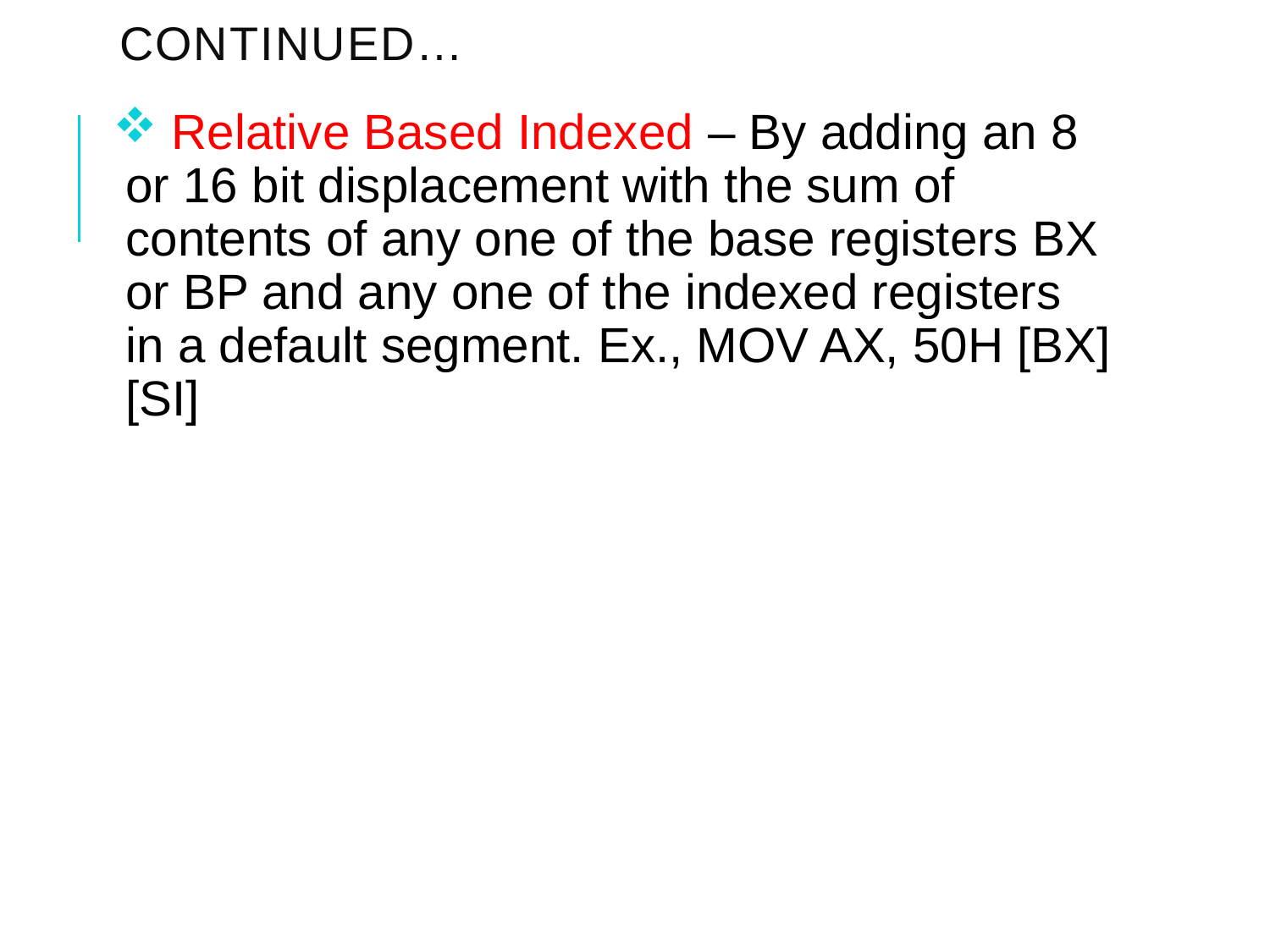

# Continued…
 Relative Based Indexed – By adding an 8 or 16 bit displacement with the sum of contents of any one of the base registers BX or BP and any one of the indexed registers in a default segment. Ex., MOV AX, 50H [BX] [SI]